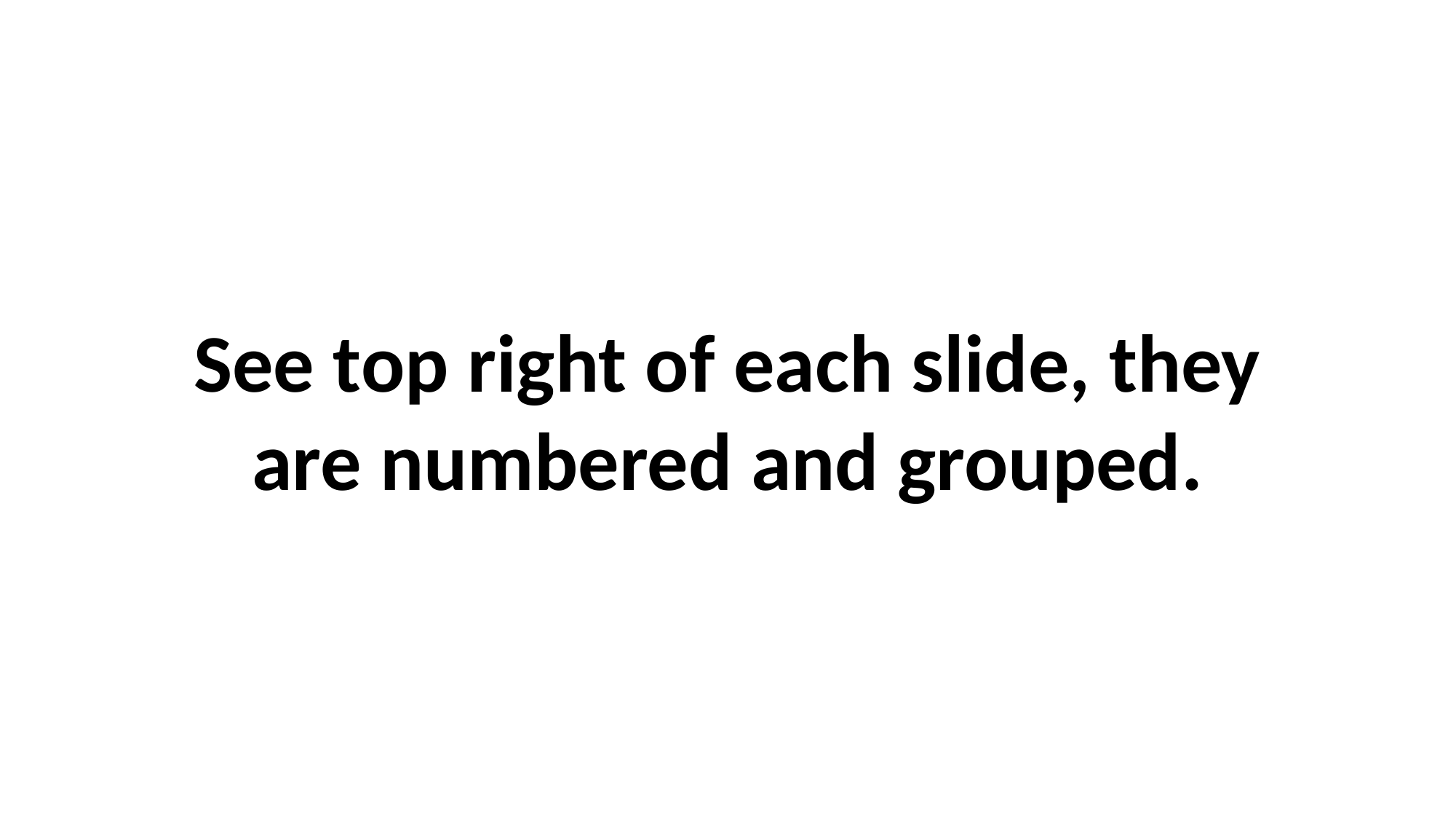

See top right of each slide, they are numbered and grouped.